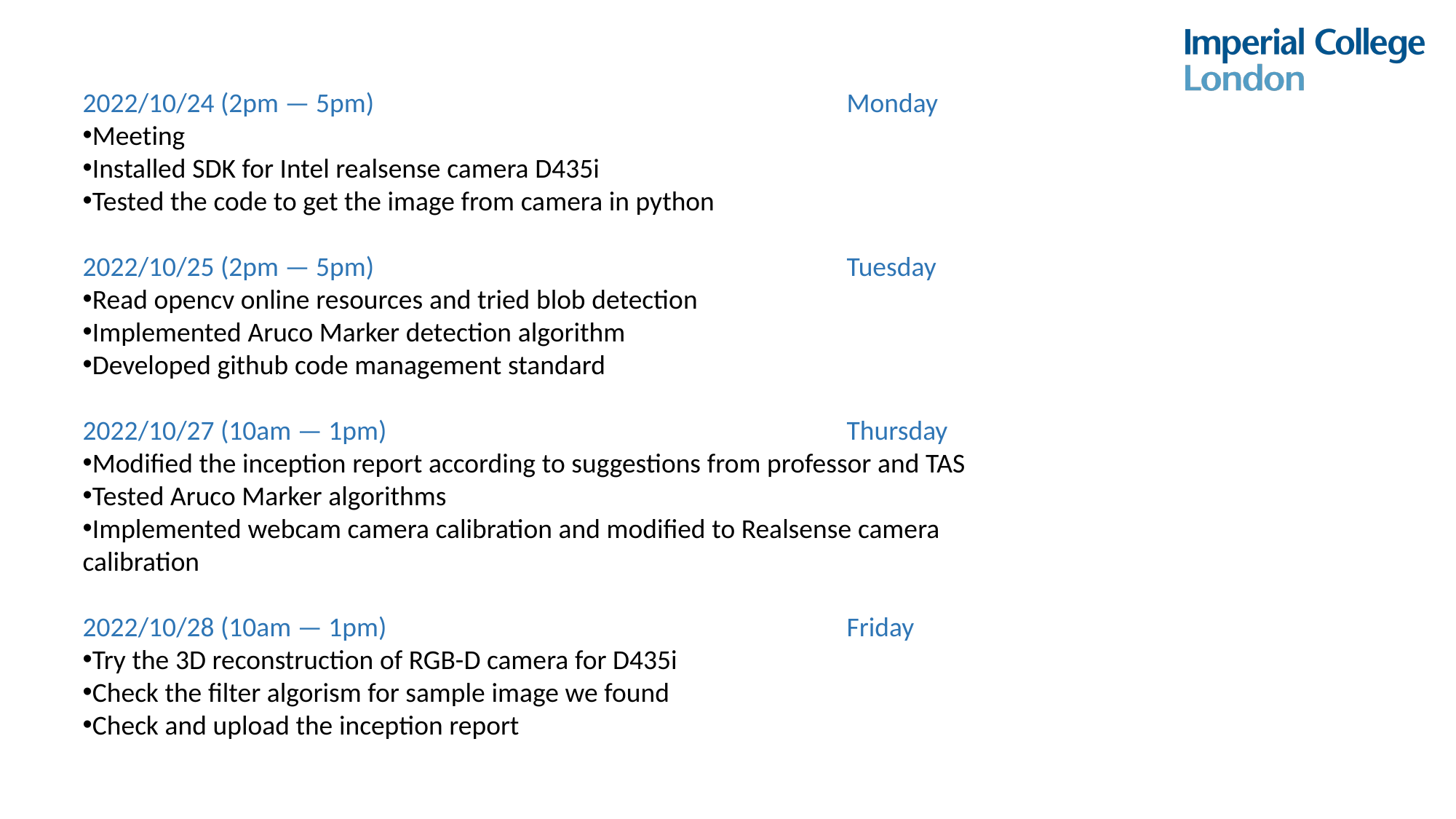

2022/10/24 (2pm — 5pm)					Monday
Meeting
Installed SDK for Intel realsense camera D435i
Tested the code to get the image from camera in python

2022/10/25 (2pm — 5pm) 					Tuesday
Read opencv online resources and tried blob detection
Implemented Aruco Marker detection algorithm
Developed github code management standard

2022/10/27 (10am — 1pm) 					Thursday
Modified the inception report according to suggestions from professor and TAS
Tested Aruco Marker algorithms
Implemented webcam camera calibration and modified to Realsense camera calibration

2022/10/28 (10am — 1pm) 					Friday
Try the 3D reconstruction of RGB-D camera for D435i
Check the filter algorism for sample image we found
Check and upload the inception report